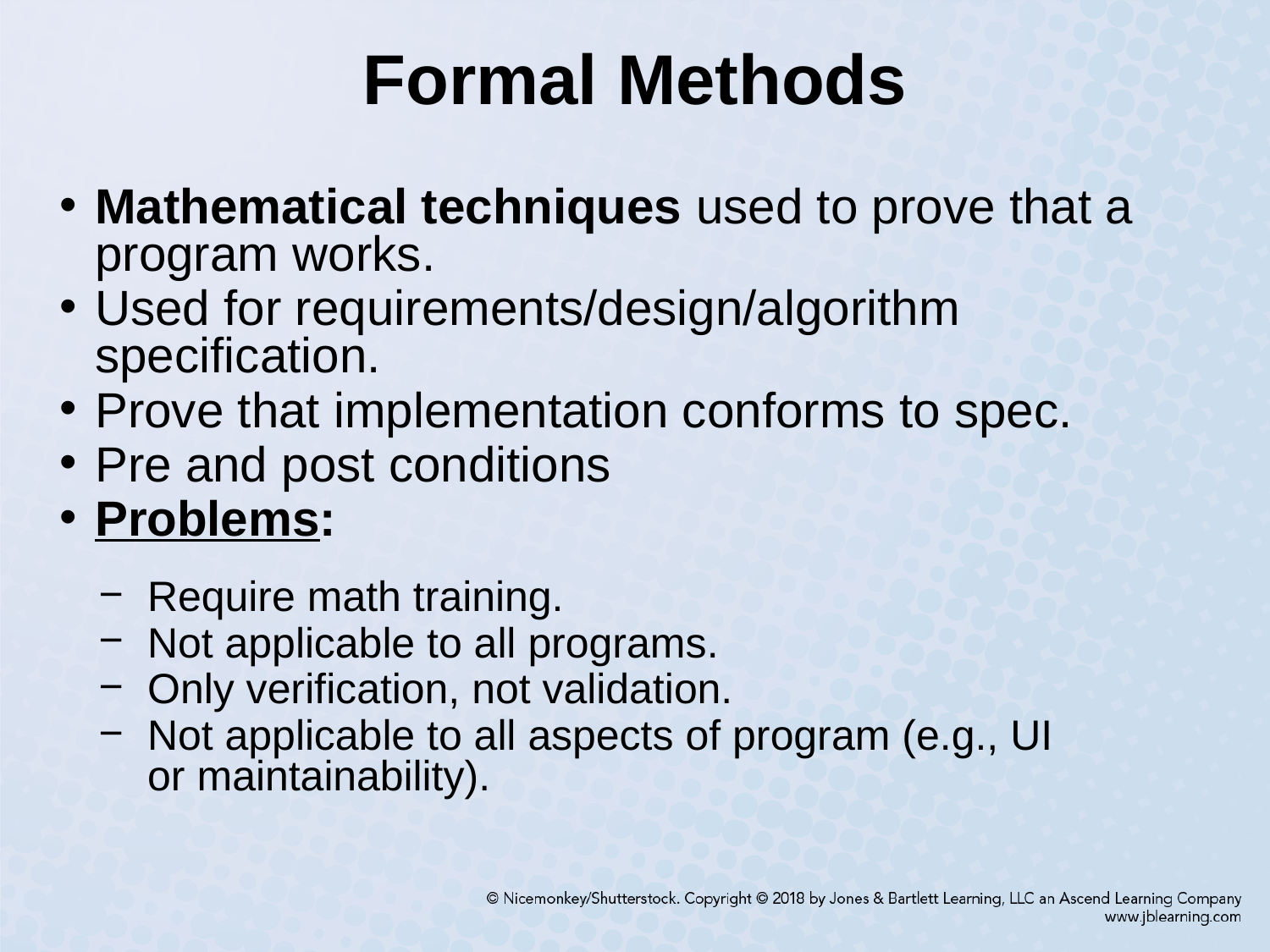

# Formal Methods
Mathematical techniques used to prove that a program works.
Used for requirements/design/algorithm specification.
Prove that implementation conforms to spec.
Pre and post conditions
Problems:

Require math training.
Not applicable to all programs.
Only verification, not validation.
Not applicable to all aspects of program (e.g., UI
or maintainability).